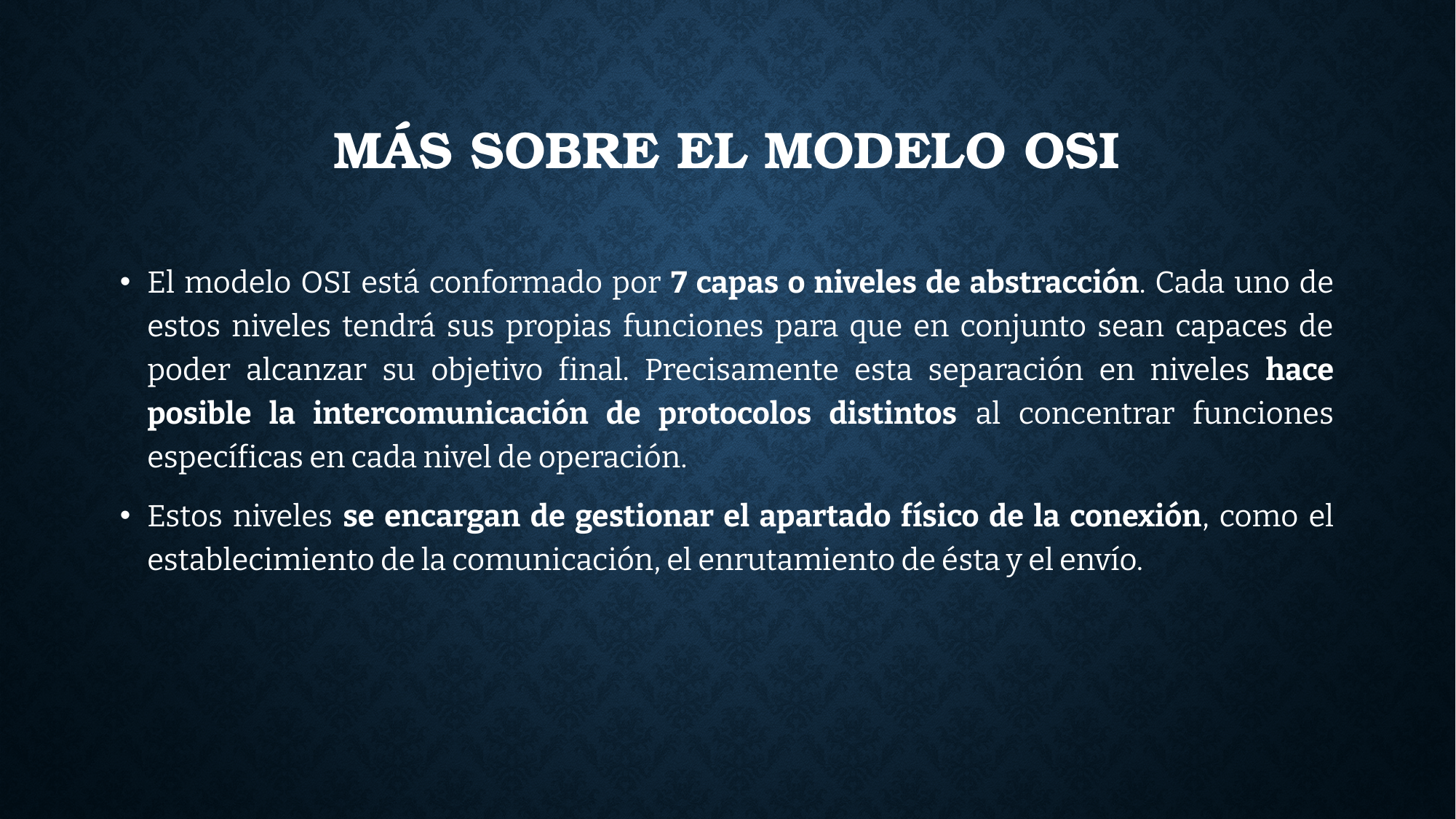

# Más sobre el modelo osi
El modelo OSI está conformado por 7 capas o niveles de abstracción. Cada uno de estos niveles tendrá sus propias funciones para que en conjunto sean capaces de poder alcanzar su objetivo final. Precisamente esta separación en niveles hace posible la intercomunicación de protocolos distintos al concentrar funciones específicas en cada nivel de operación.
Estos niveles se encargan de gestionar el apartado físico de la conexión, como el establecimiento de la comunicación, el enrutamiento de ésta y el envío.